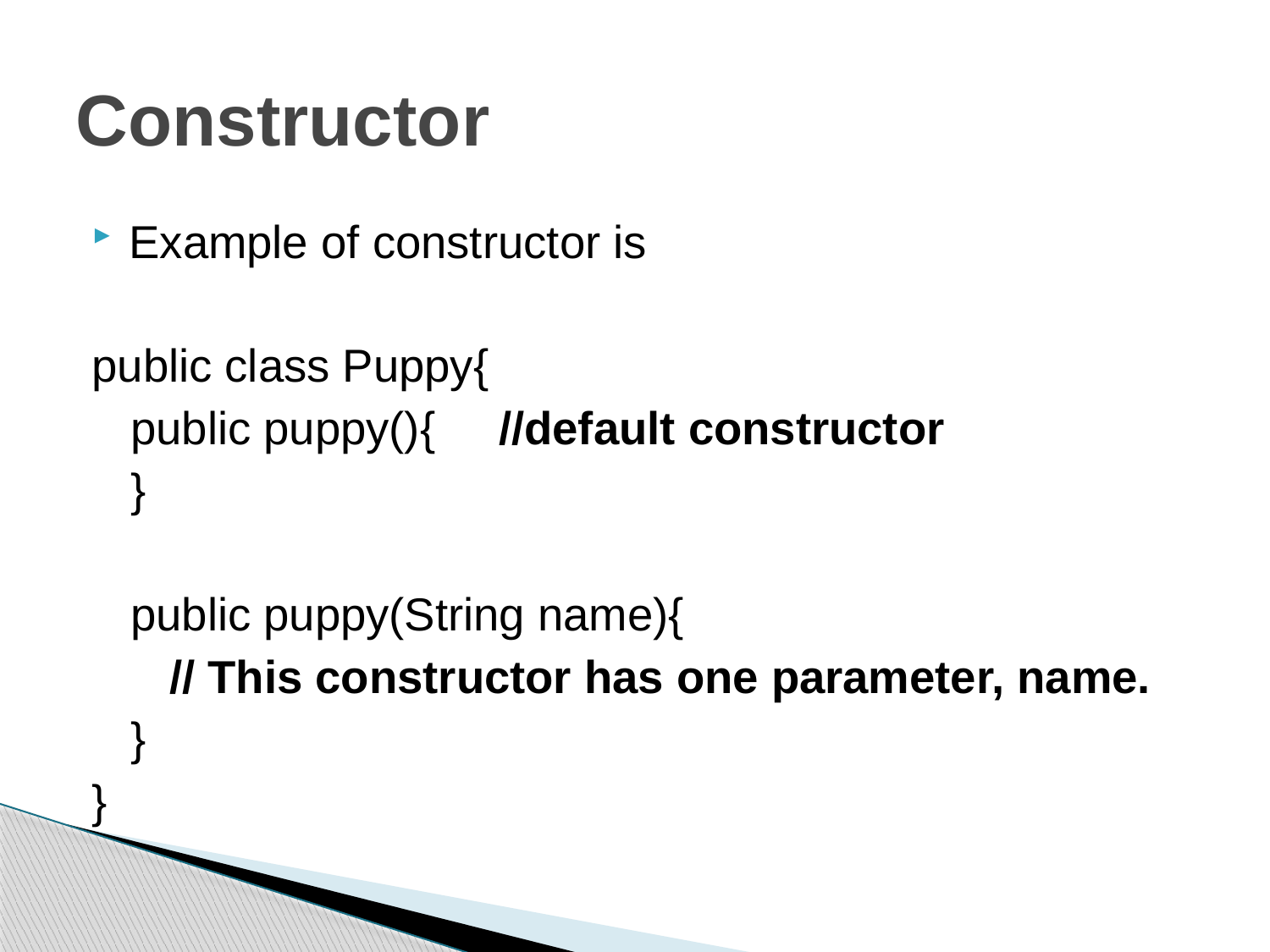

# Constructor
Example of constructor is

public class Puppy{
   public puppy(){ 	//default constructor
   }

   public puppy(String name){
      // This constructor has one parameter, name.
   }
}